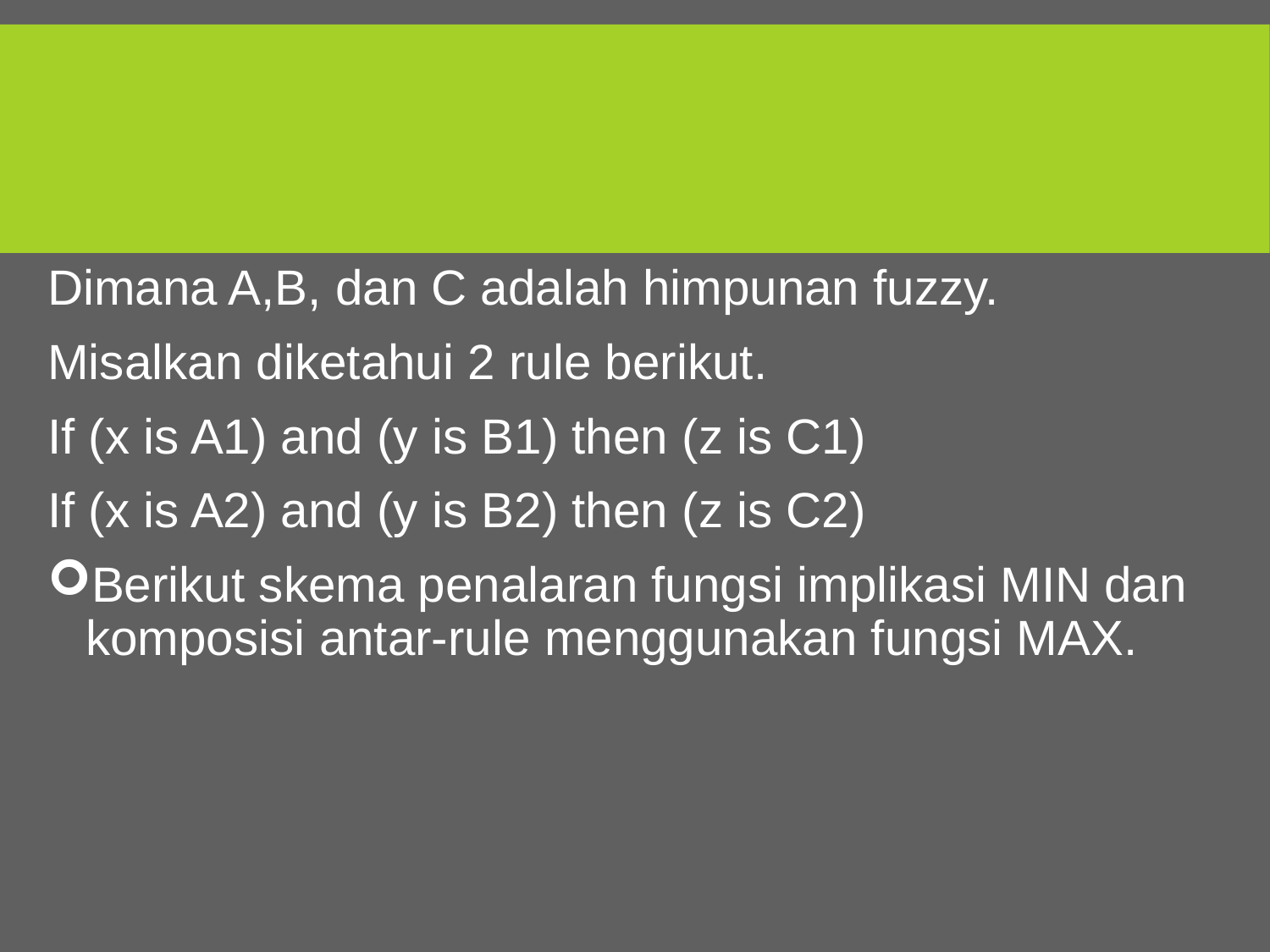

Dimana A,B, dan C adalah himpunan fuzzy.
Misalkan diketahui 2 rule berikut.
If (x is A1) and (y is B1) then (z is C1)
If (x is A2) and (y is B2) then (z is C2)
Berikut skema penalaran fungsi implikasi MIN dan komposisi antar-rule menggunakan fungsi MAX.